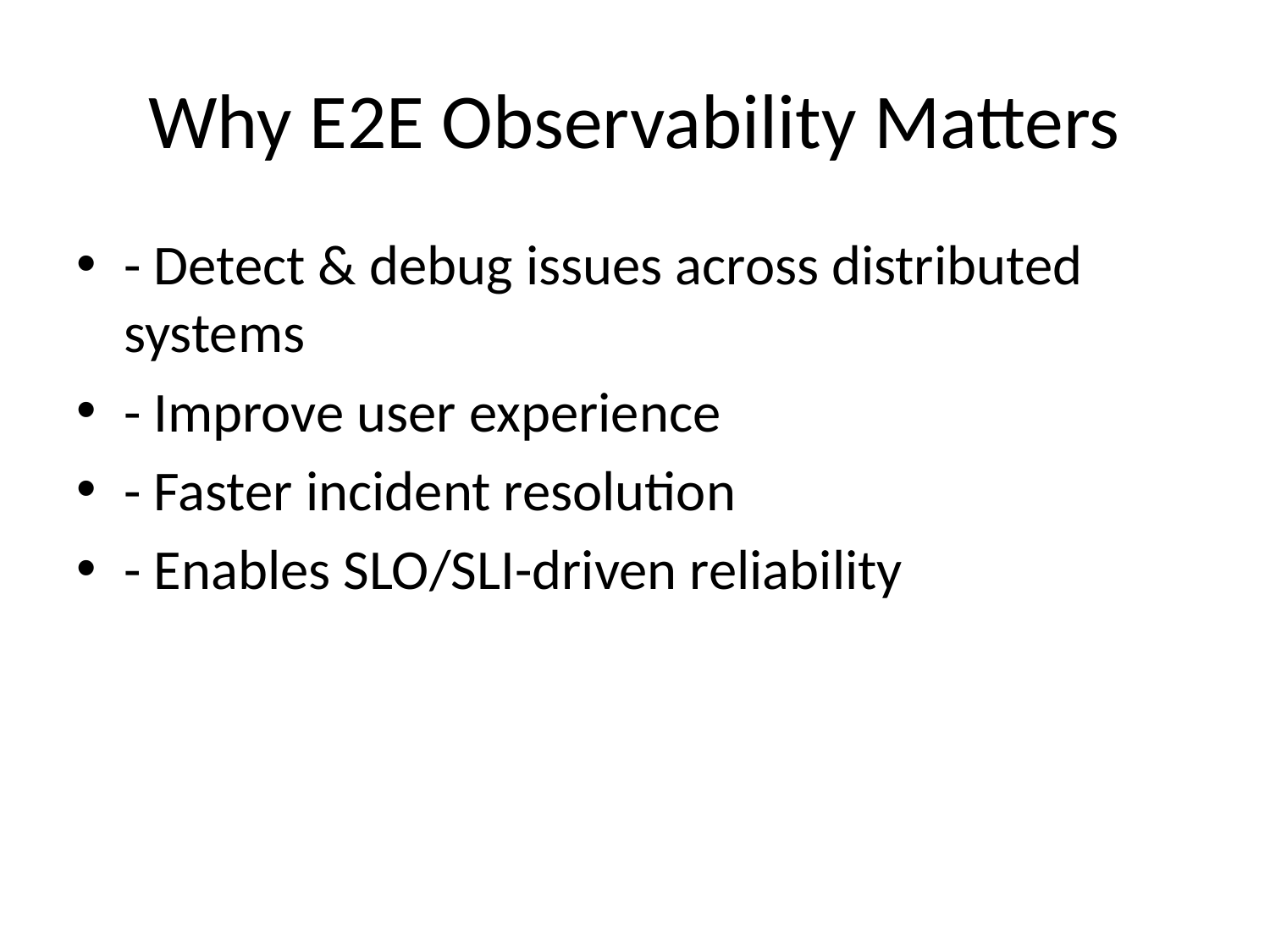

# Why E2E Observability Matters
- Detect & debug issues across distributed systems
- Improve user experience
- Faster incident resolution
- Enables SLO/SLI-driven reliability